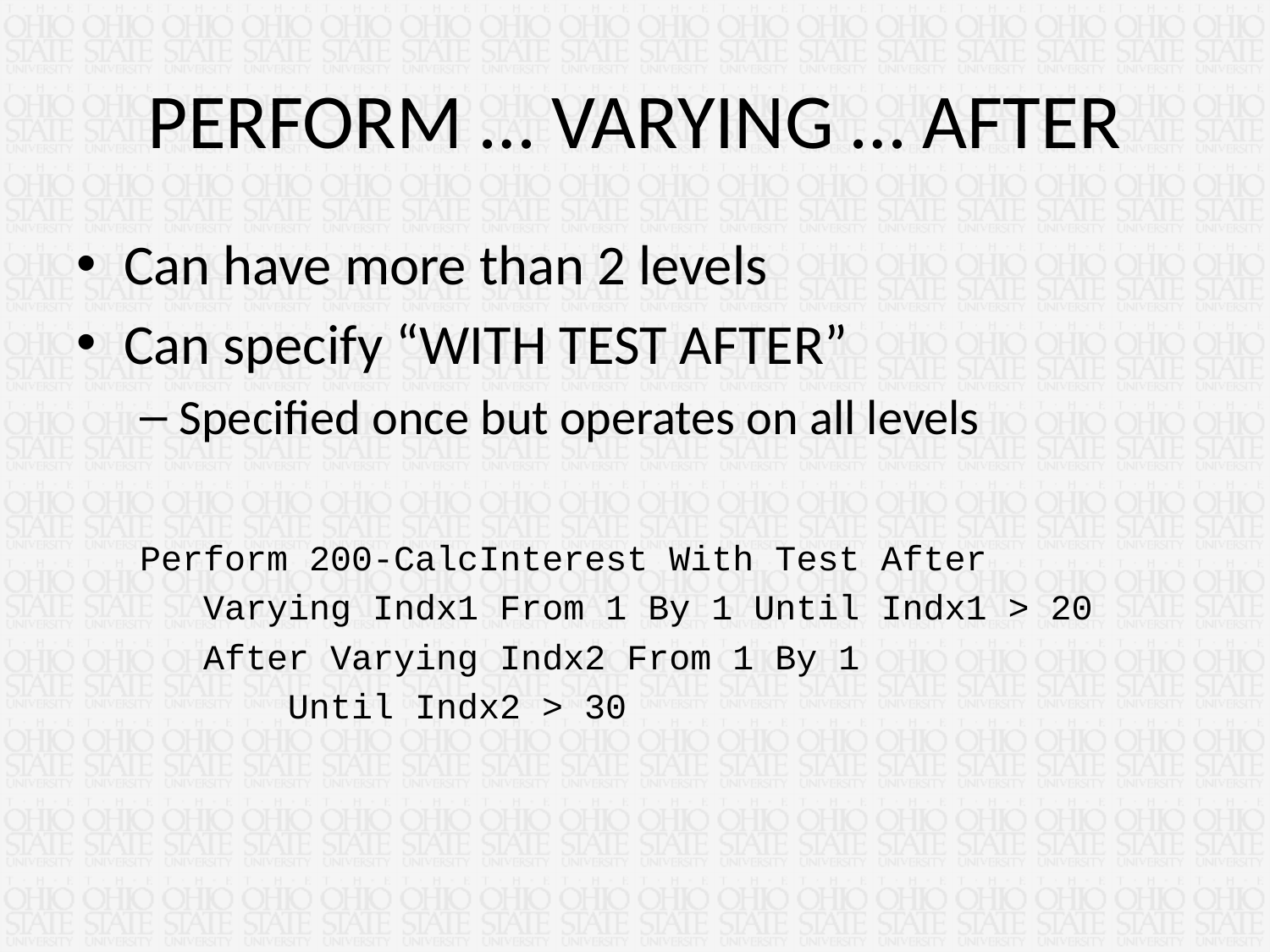

# PERFORM … VARYING … AFTER
Can have more than 2 levels
Can specify “WITH TEST AFTER”
Specified once but operates on all levels

   Perform 200-CalcInterest With Test After
      Varying Indx1 From 1 By 1 Until Indx1 > 20
      After Varying Indx2 From 1 By 1
          Until Indx2 > 30